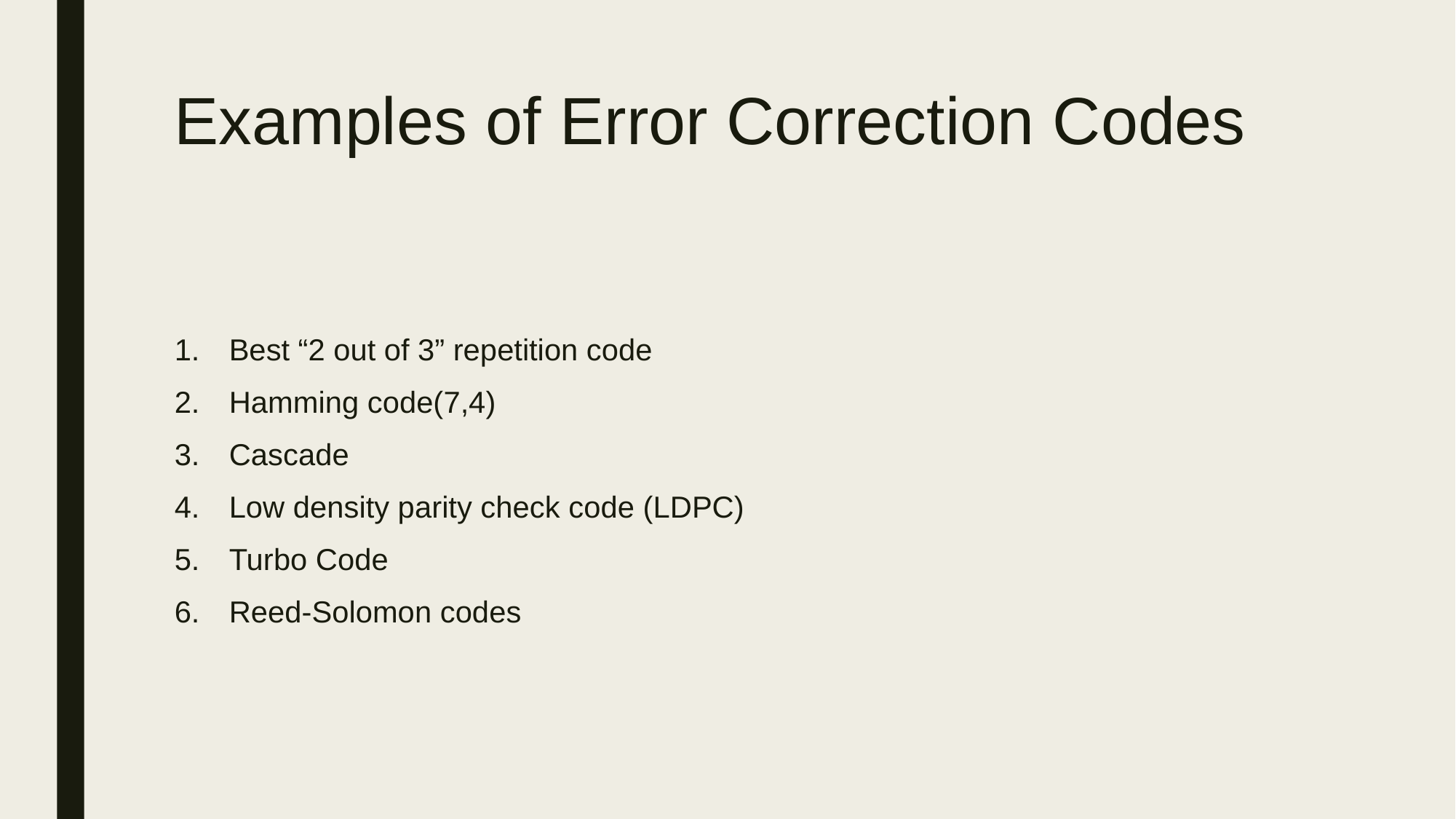

Examples of Error Correction Codes

Best “2 out of 3” repetition code
Hamming code(7,4)
Cascade
Low density parity check code (LDPC)
Turbo Code
Reed-Solomon codes